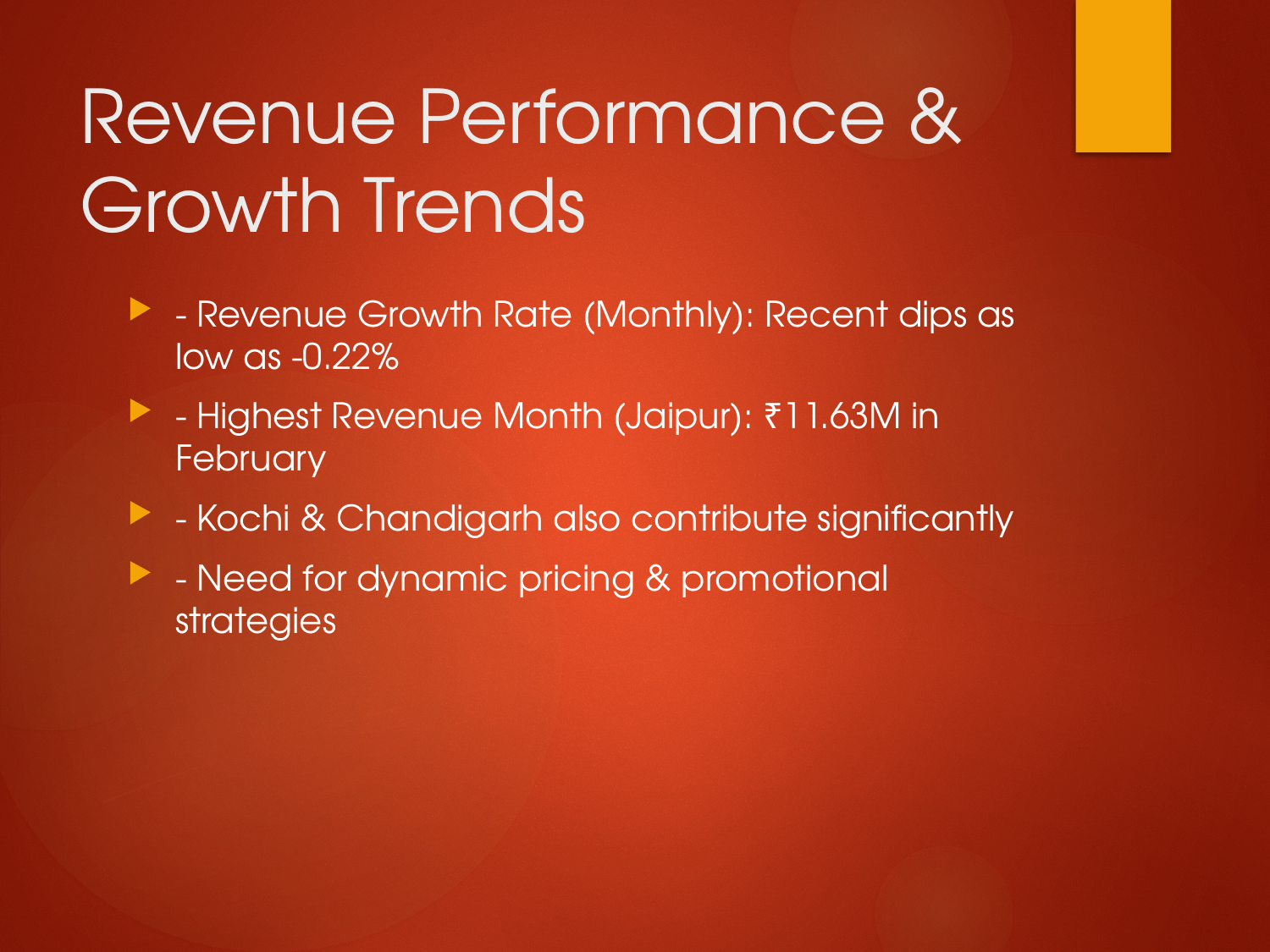

# Revenue Performance & Growth Trends
- Revenue Growth Rate (Monthly): Recent dips as low as -0.22%
- Highest Revenue Month (Jaipur): ₹11.63M in February
- Kochi & Chandigarh also contribute significantly
- Need for dynamic pricing & promotional strategies